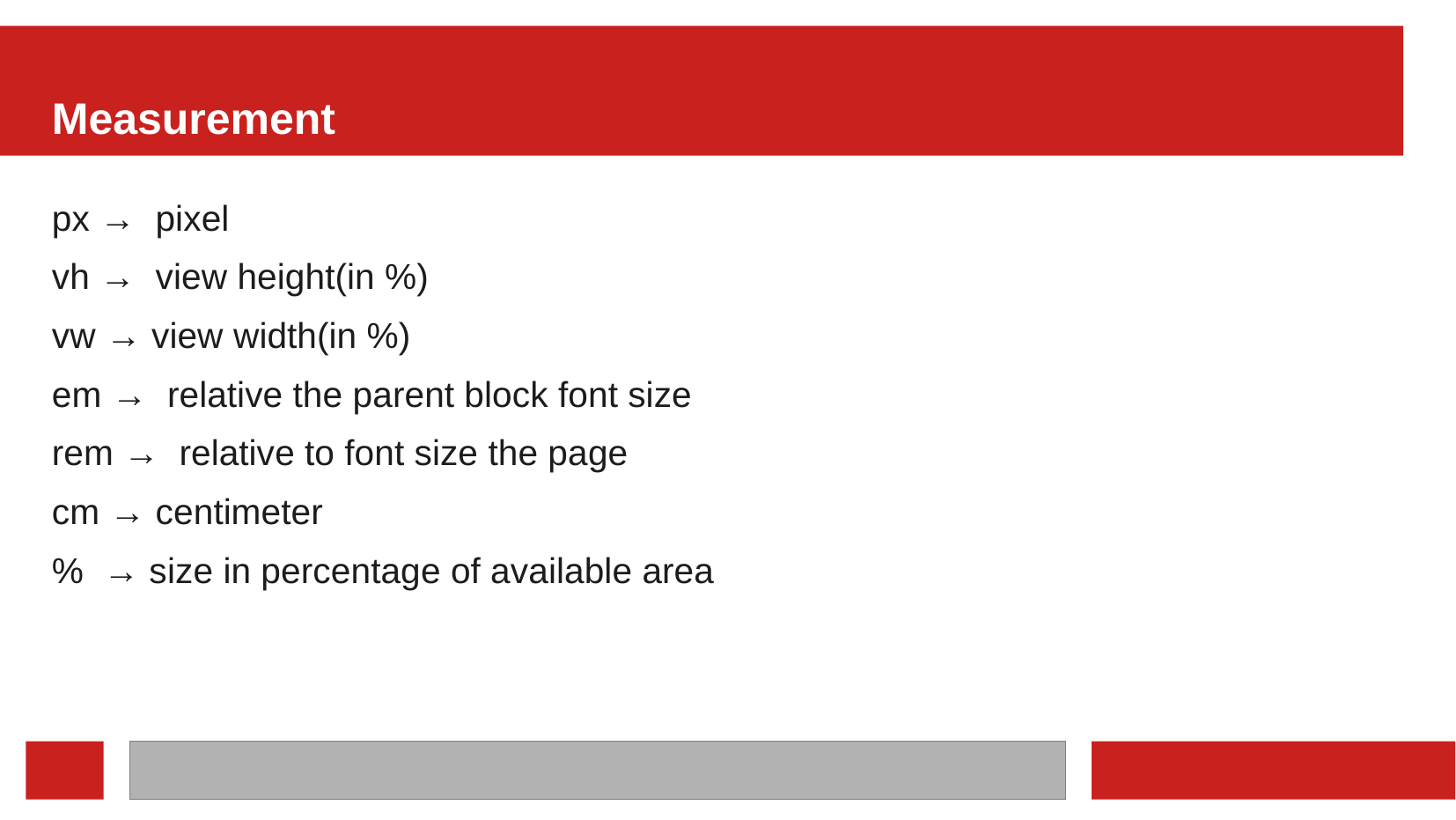

Measurement
px →  pixel
vh →  view height(in %)
vw → view width(in %)
em →  relative the parent block font size
rem →  relative to font size the page
cm → centimeter
%  → size in percentage of available area